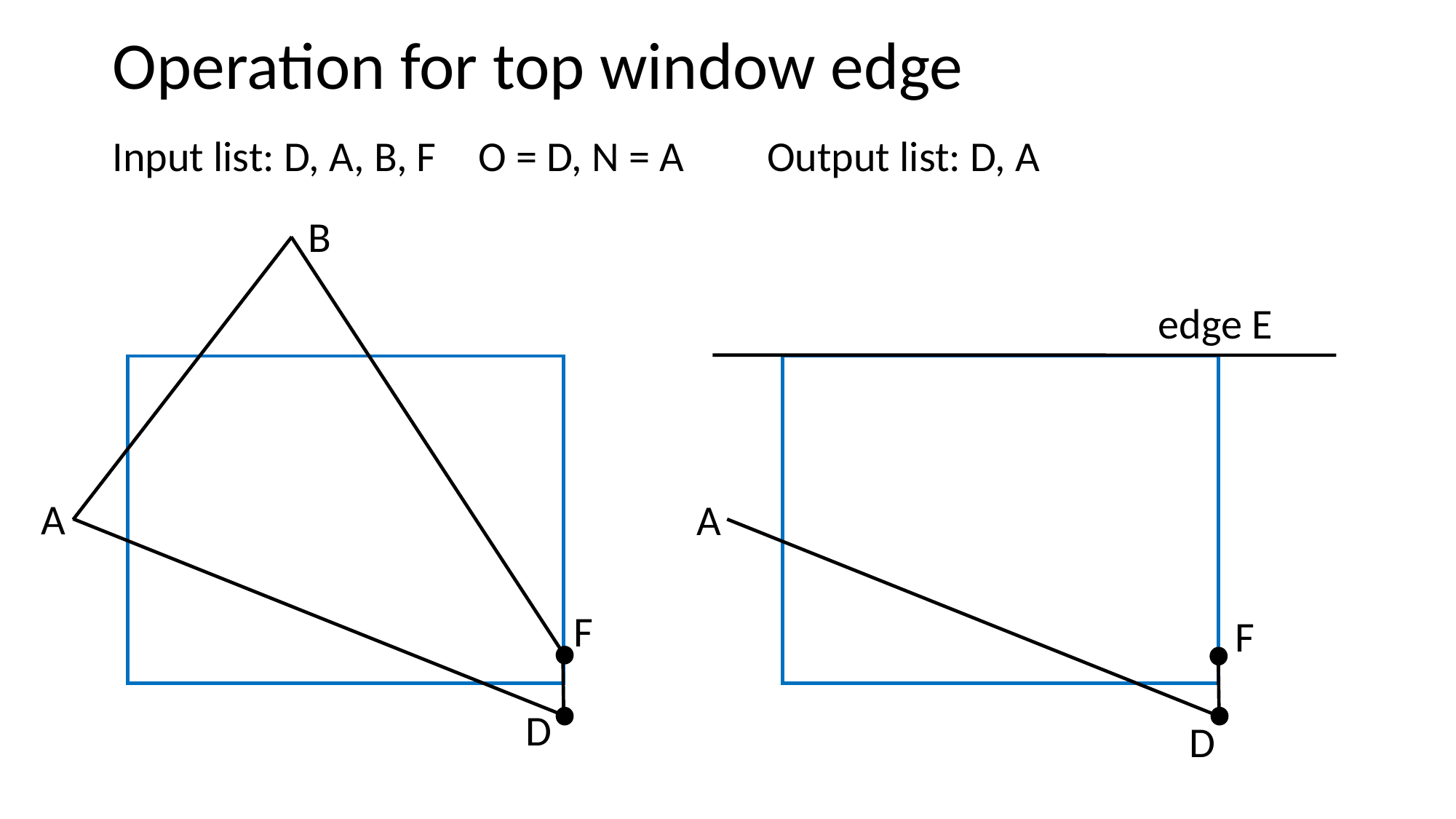

# Operation for top window edge
Input list: D, A, B, F	    O = D, N = A	Output list: D, A
B
edge E

A
A
F
F

D

D